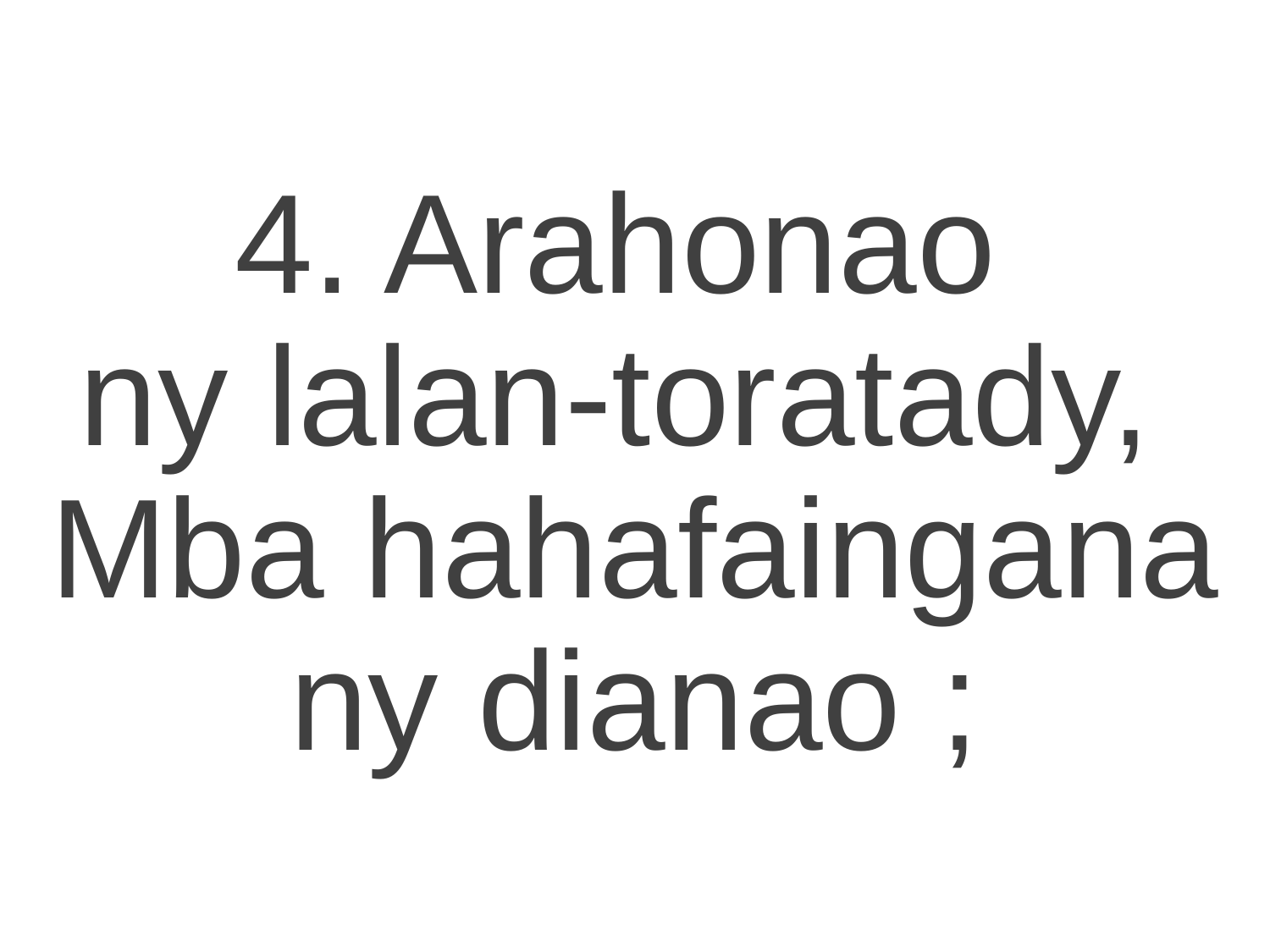

4. Arahonao
ny lalan-toratady,
Mba hahafaingana ny dianao ;